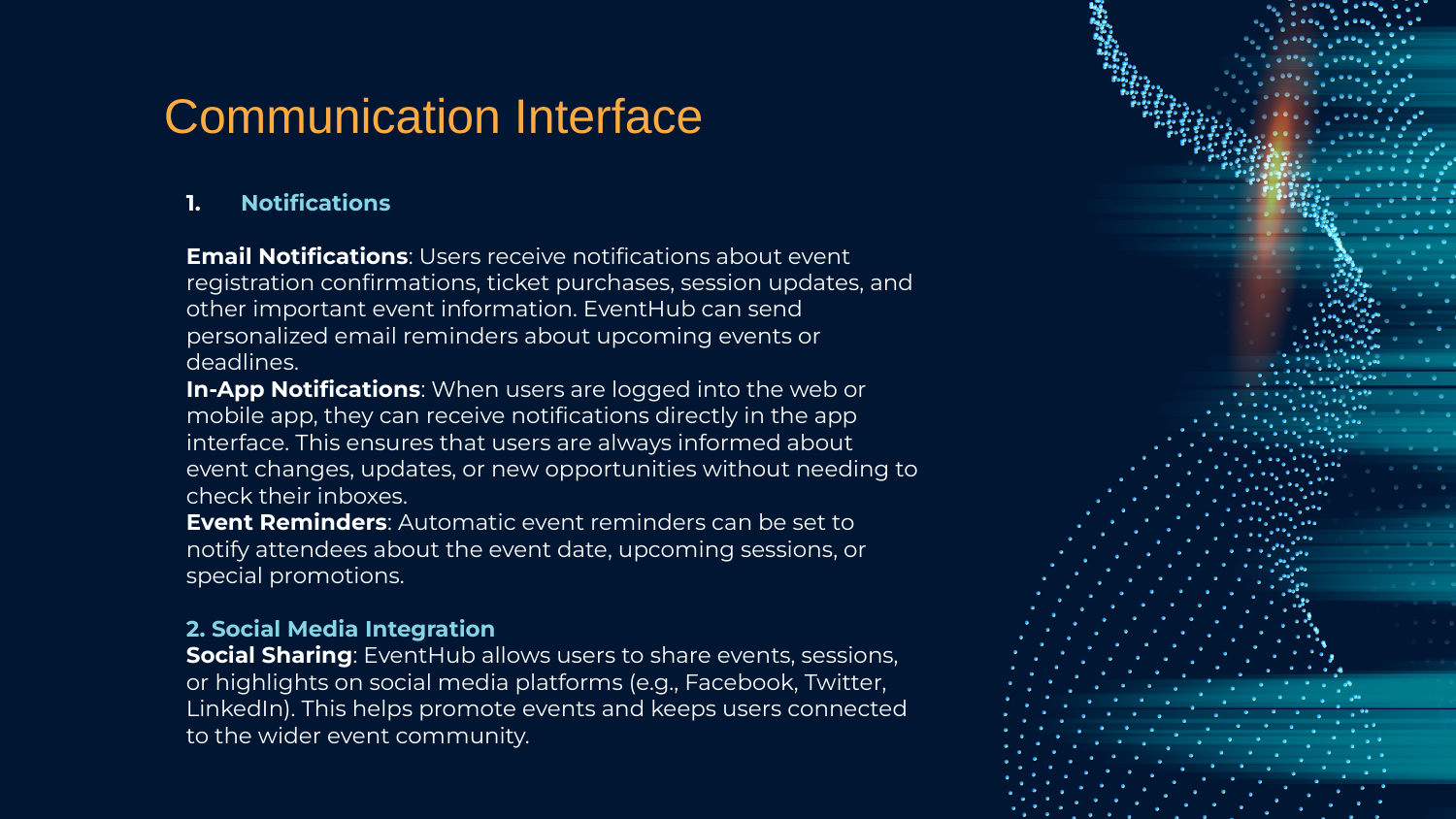

# Communication Interface
Notifications

Email Notifications: Users receive notifications about event registration confirmations, ticket purchases, session updates, and other important event information. EventHub can send personalized email reminders about upcoming events or deadlines.
In-App Notifications: When users are logged into the web or mobile app, they can receive notifications directly in the app interface. This ensures that users are always informed about event changes, updates, or new opportunities without needing to check their inboxes.
Event Reminders: Automatic event reminders can be set to notify attendees about the event date, upcoming sessions, or special promotions.

2. Social Media Integration
Social Sharing: EventHub allows users to share events, sessions, or highlights on social media platforms (e.g., Facebook, Twitter, LinkedIn). This helps promote events and keeps users connected to the wider event community.